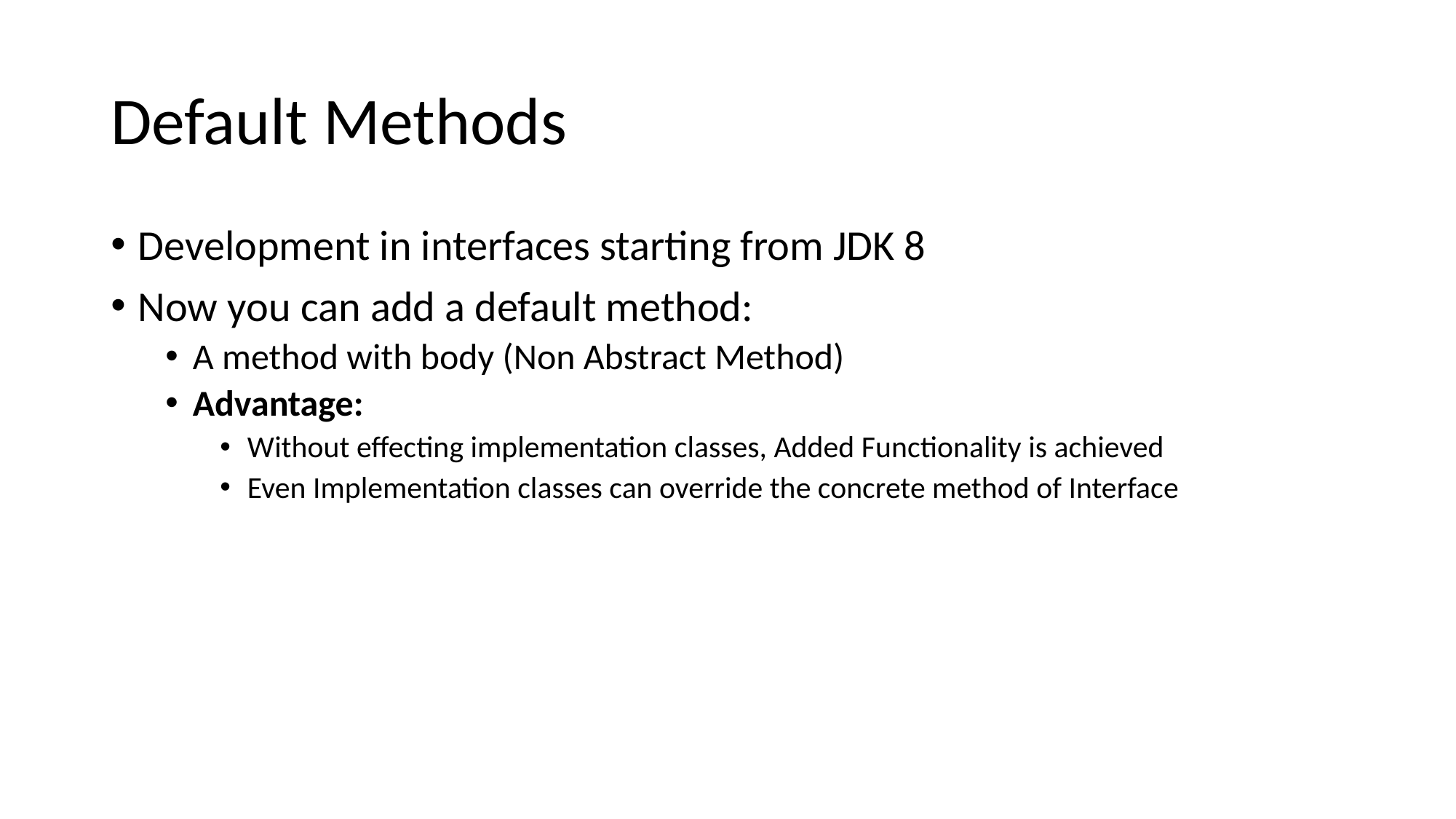

# Default Methods
Development in interfaces starting from JDK 8
Now you can add a default method:
A method with body (Non Abstract Method)
Advantage:
Without effecting implementation classes, Added Functionality is achieved
Even Implementation classes can override the concrete method of Interface